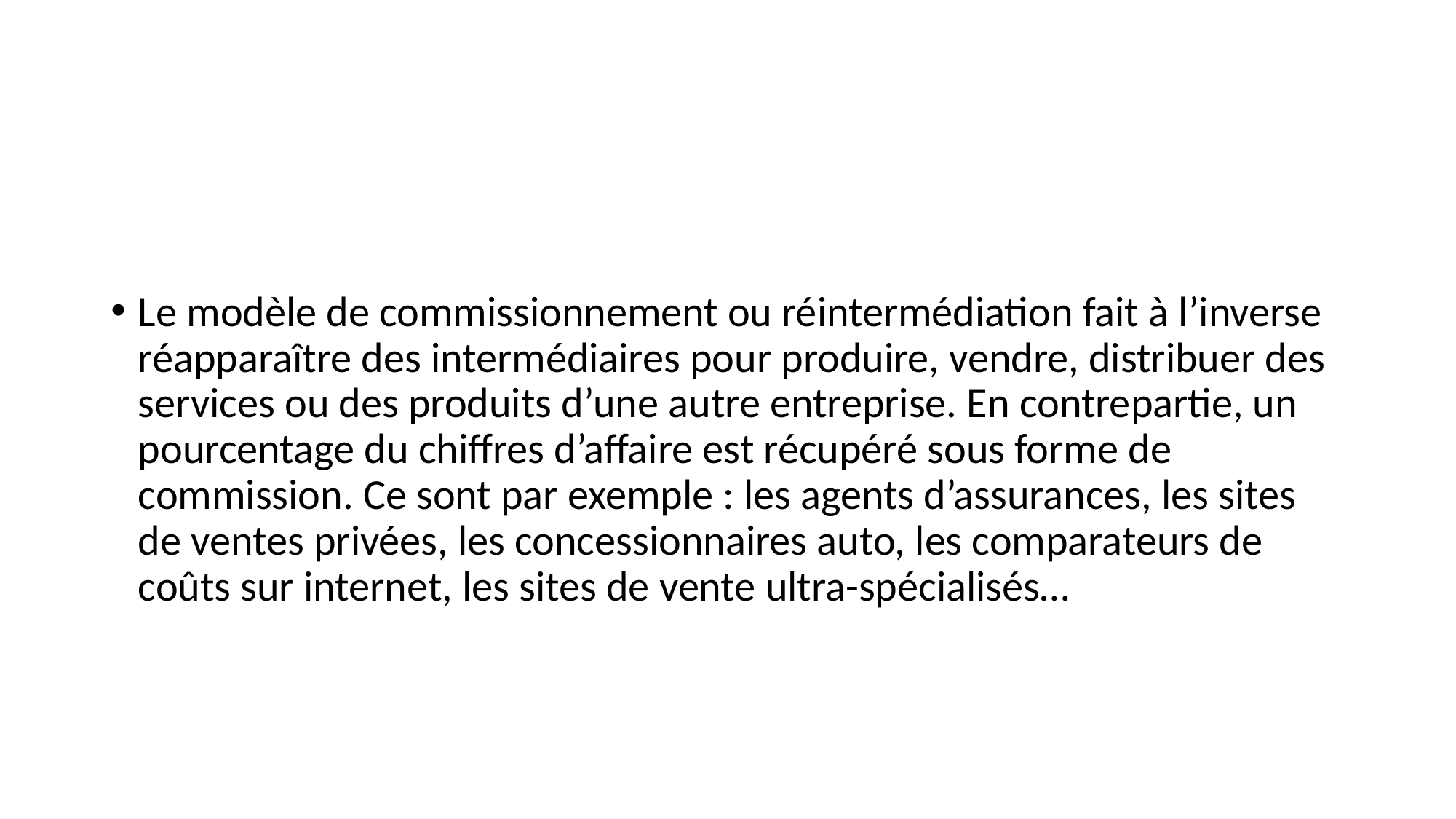

#

Le modèle de commissionnement ou réintermédiation fait à l’inverse réapparaître des intermédiaires pour produire, vendre, distribuer des services ou des produits d’une autre entreprise. En contrepartie, un pourcentage du chiffres d’affaire est récupéré sous forme de commission. Ce sont par exemple : les agents d’assurances, les sites de ventes privées, les concessionnaires auto, les comparateurs de coûts sur internet, les sites de vente ultra-spécialisés…